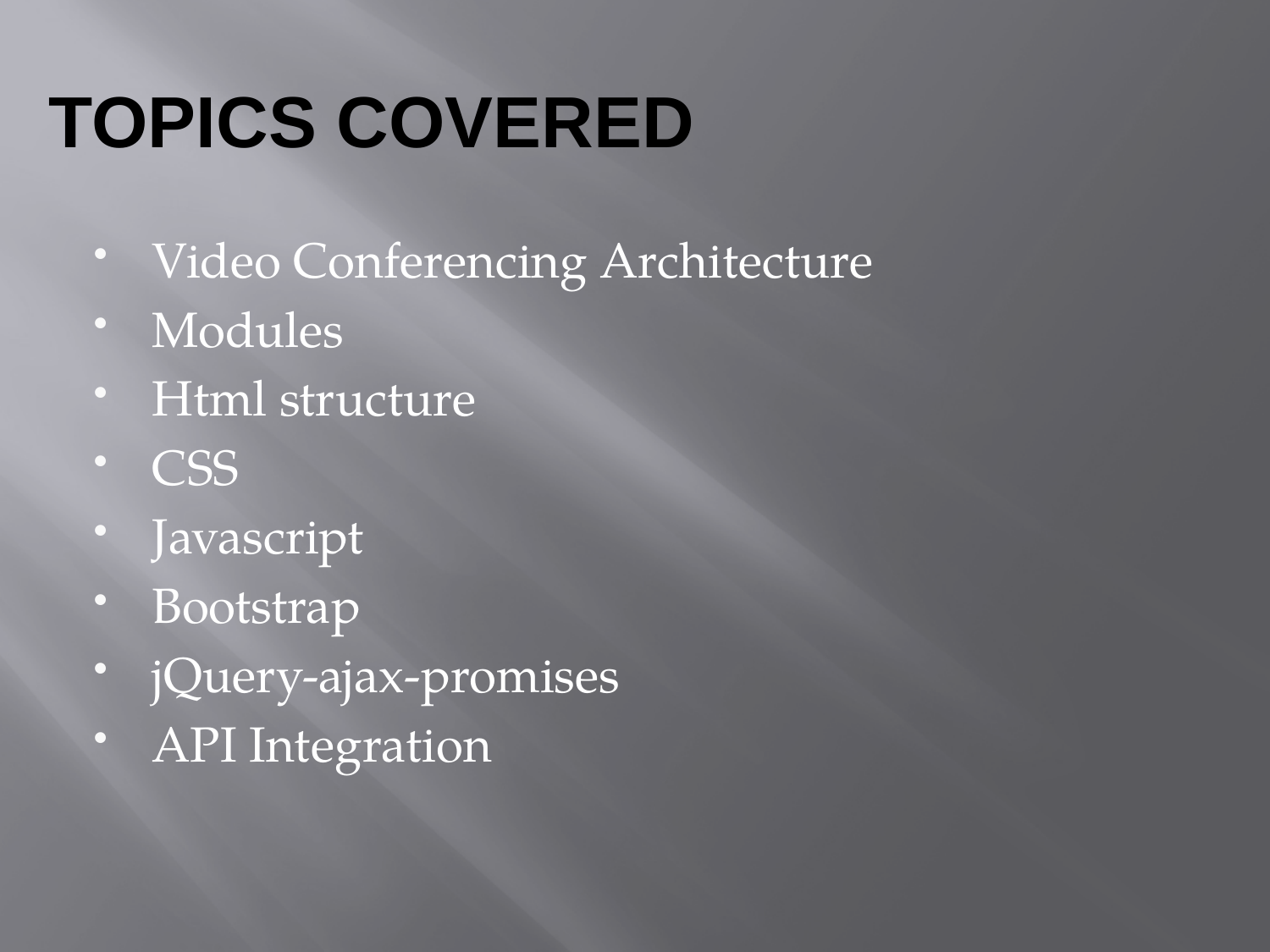

# TOPICS COVERED
Video Conferencing Architecture
Modules
Html structure
CSS
Javascript
Bootstrap
jQuery-ajax-promises
API Integration